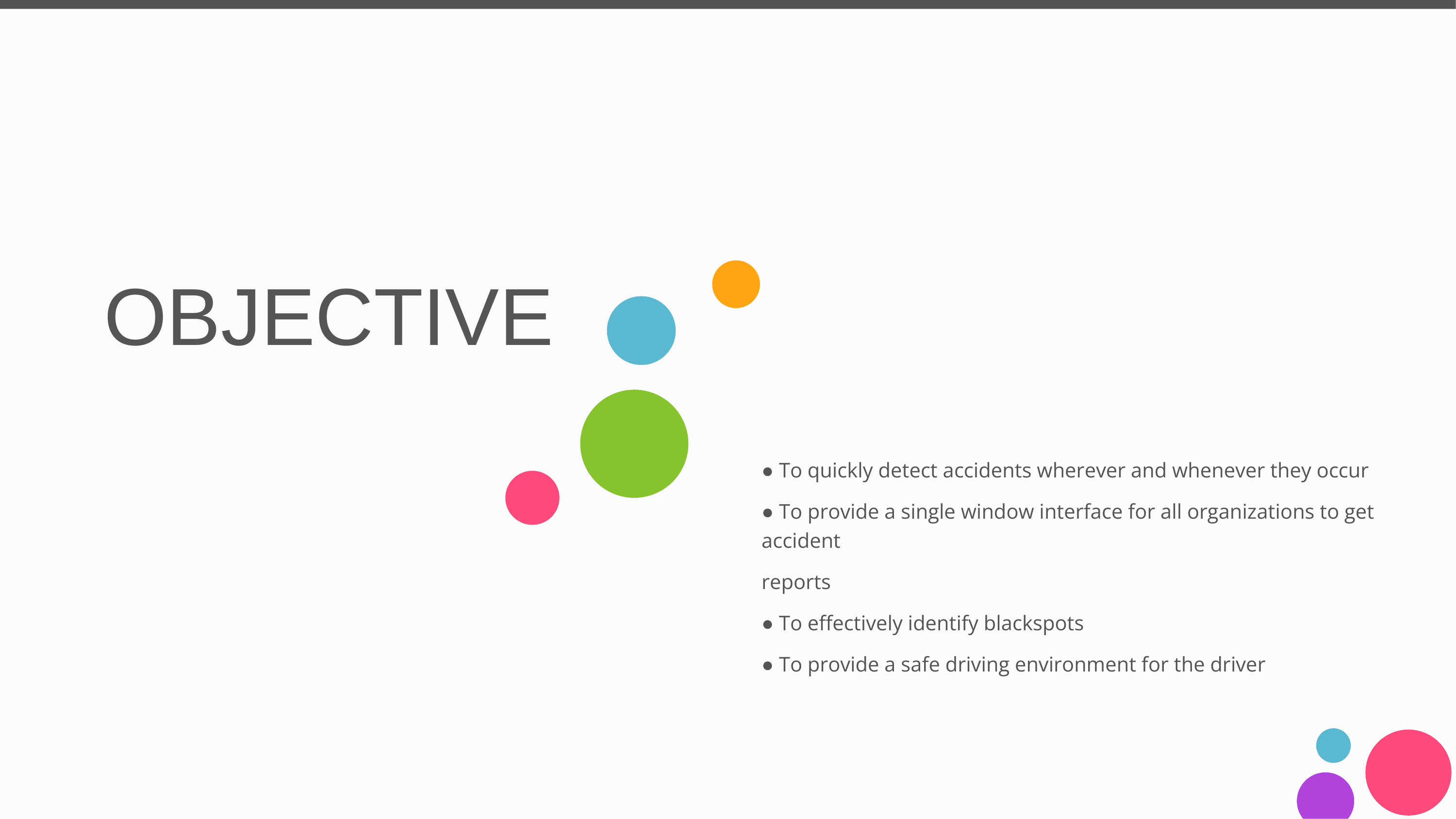

# OBJECTIVE
● To quickly detect accidents wherever and whenever they occur
● To provide a single window interface for all organizations to get accident
reports
● To effectively identify blackspots
● To provide a safe driving environment for the driver